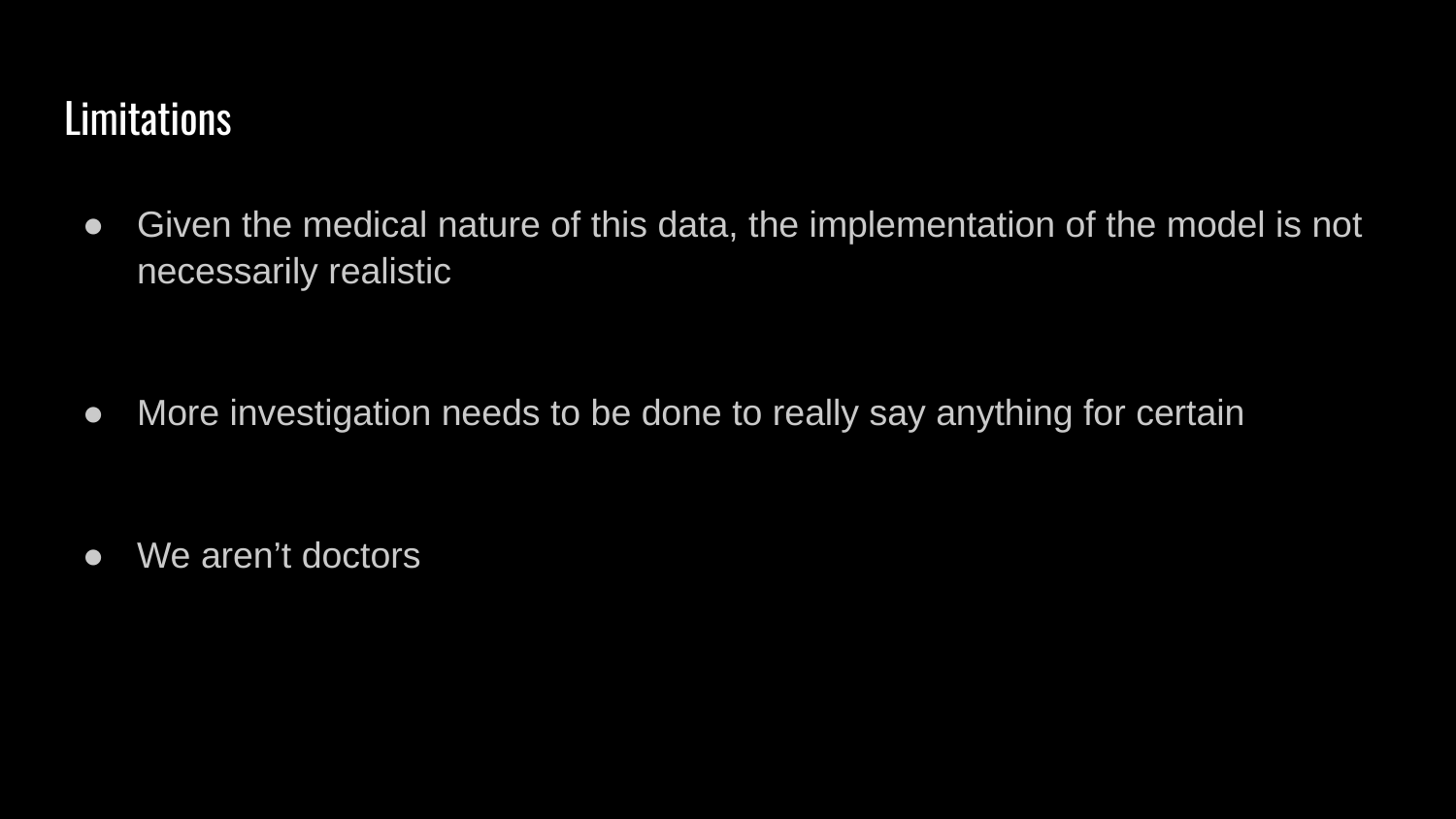

# Limitations
Given the medical nature of this data, the implementation of the model is not necessarily realistic

More investigation needs to be done to really say anything for certain

We aren’t doctors